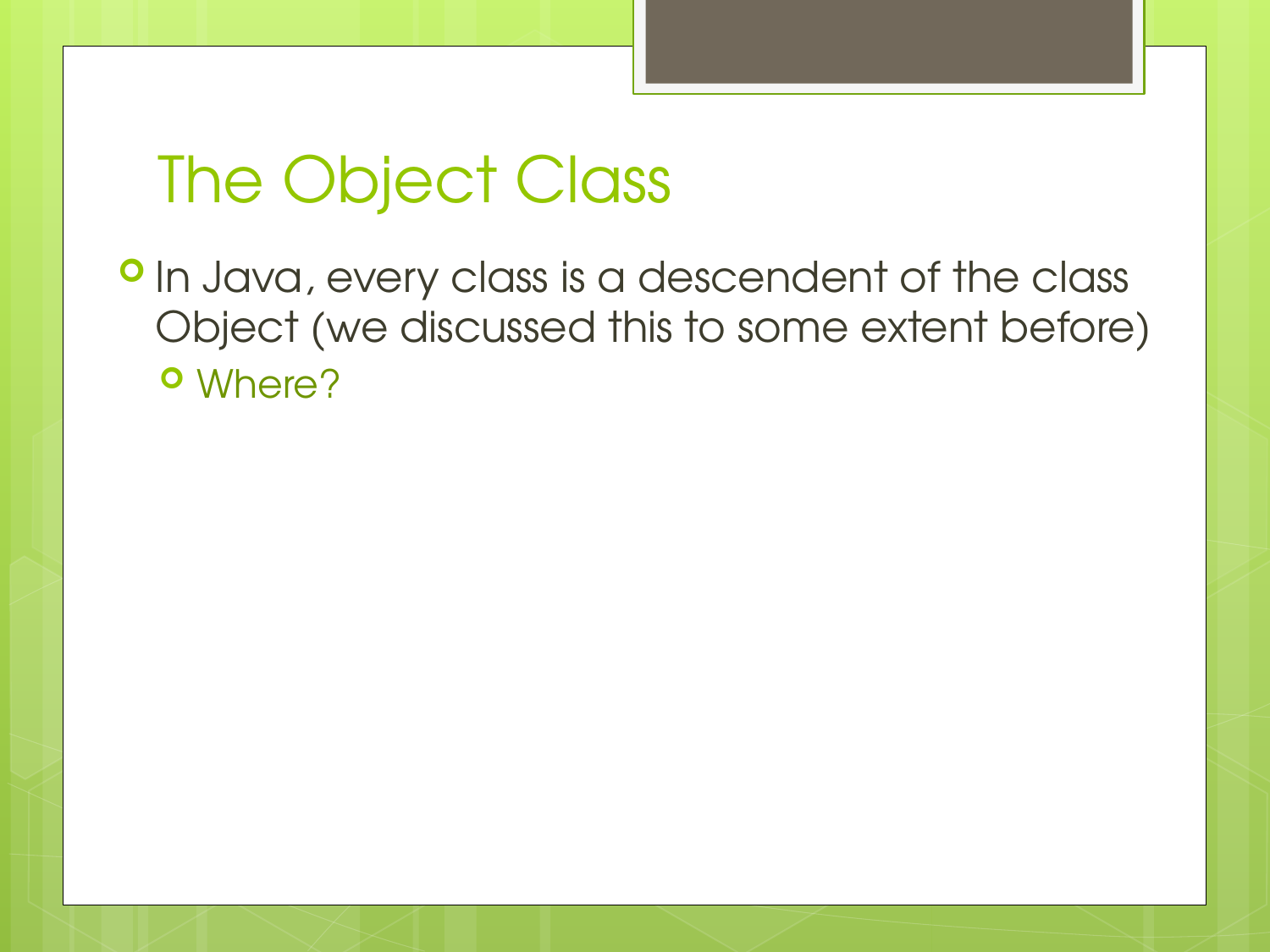

# The Object Class
In Java, every class is a descendent of the class Object (we discussed this to some extent before)
Where?